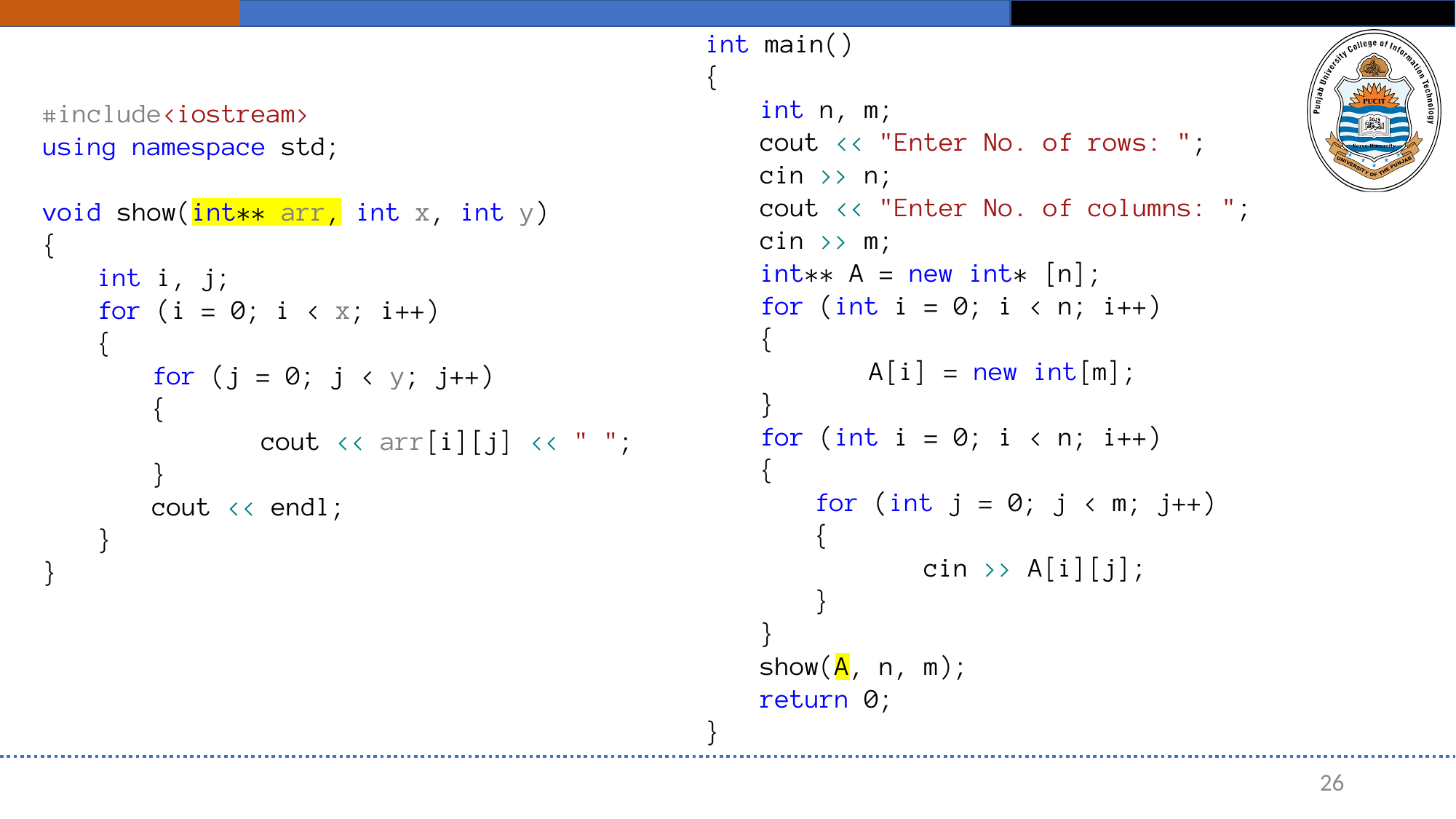

int main()
{
int n, m;
cout << "Enter No. of rows: ";
cin >> n;
cout << "Enter No. of columns: ";
cin >> m;
int** A = new int* [n];
for (int i = 0; i < n; i++)
{
	A[i] = new int[m];
}
for (int i = 0; i < n; i++)
{
for (int j = 0; j < m; j++)
{
	cin >> A[i][j];
}
}
show(A, n, m);
return 0;
}
#include<iostream>
using namespace std;

void show(int** arr, int x, int y)
{
int i, j;
for (i = 0; i < x; i++)
{
for (j = 0; j < y; j++)
{
	cout << arr[i][j] << " ";
}
cout << endl;
}
}

26